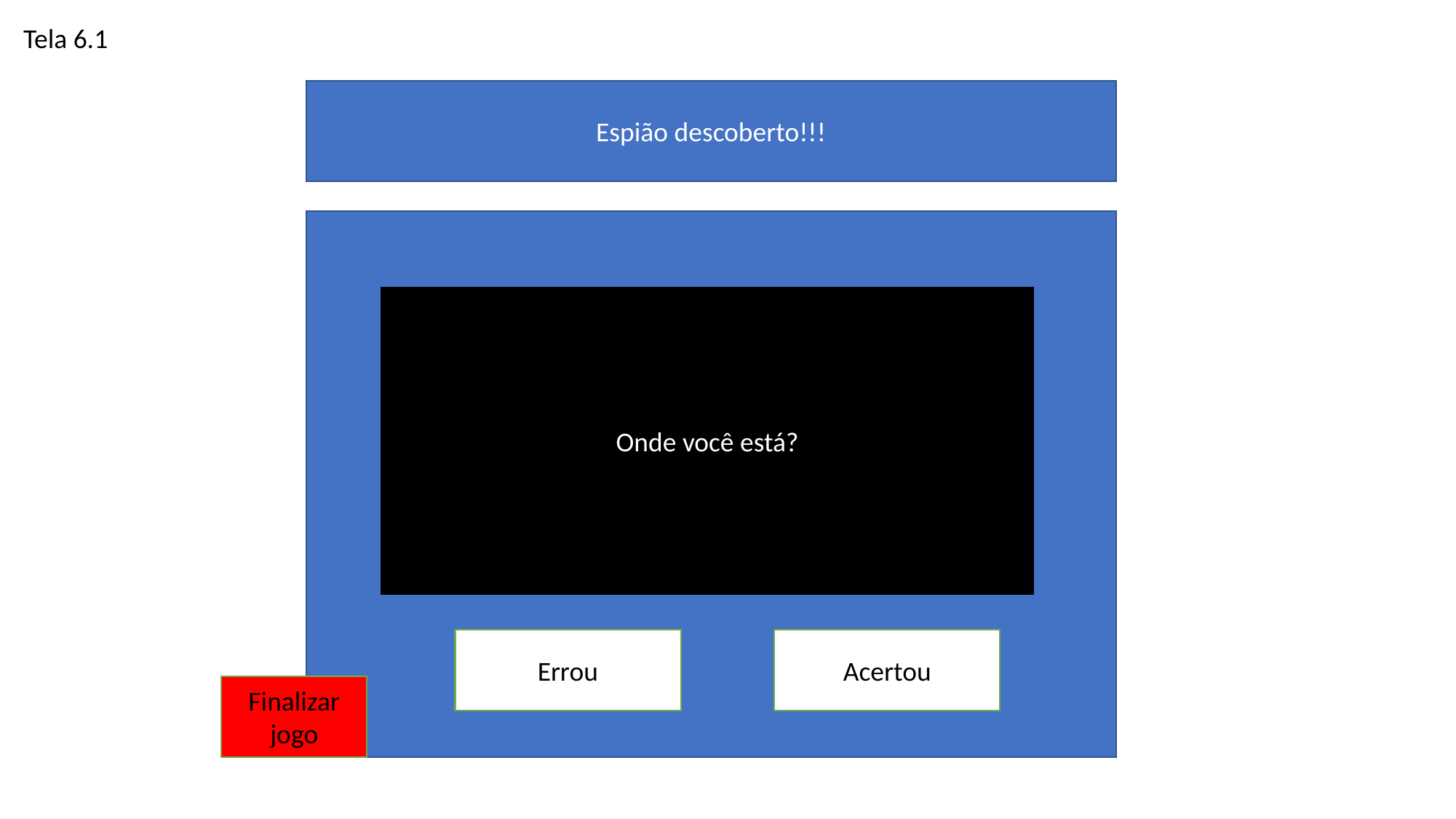

Tela 6.1
Espião descoberto!!!

Onde você está?
Errou
Acertou
Finalizar jogo